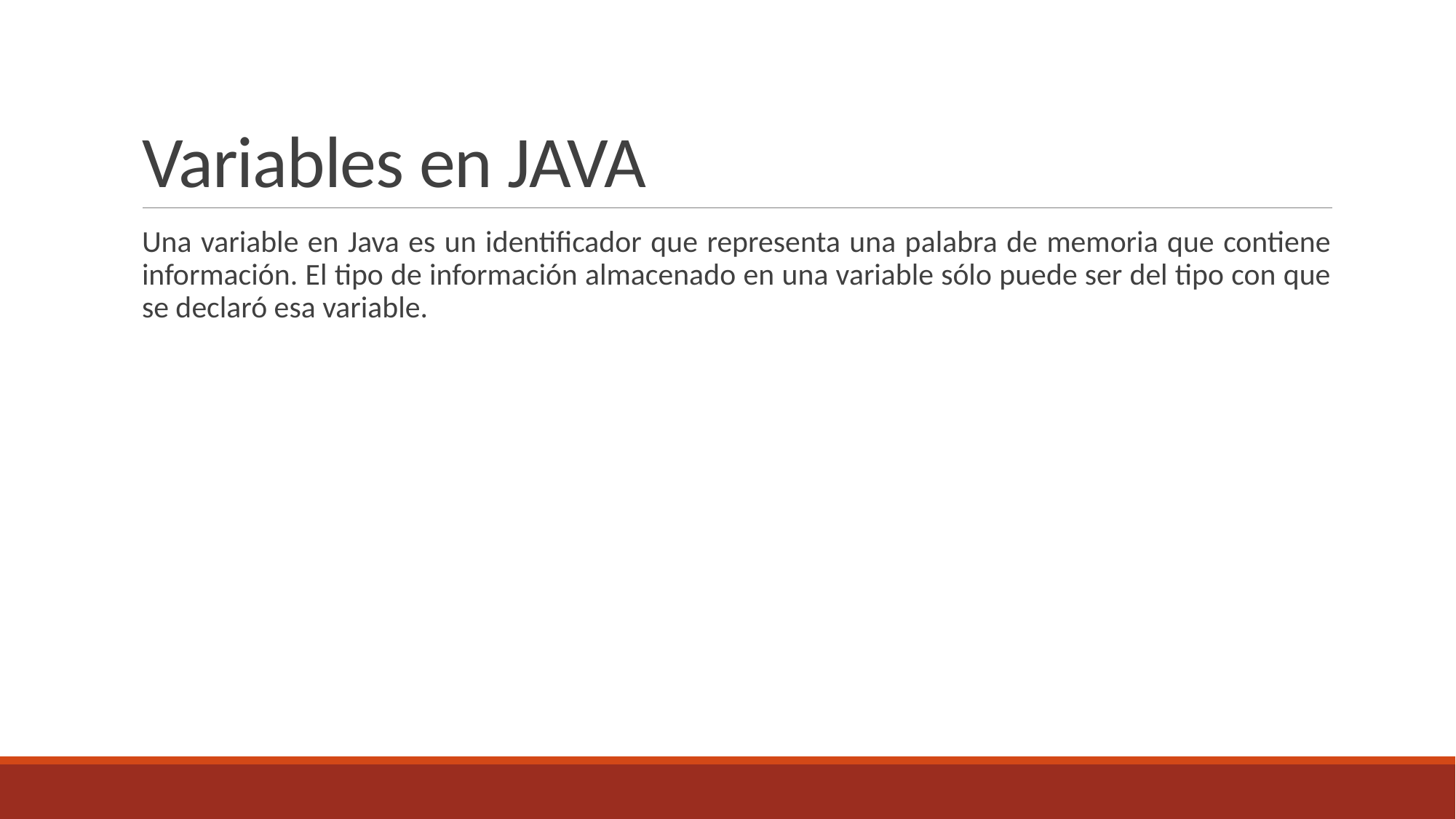

# Variables en JAVA
Una variable en Java es un identificador que representa una palabra de memoria que contiene información. El tipo de información almacenado en una variable sólo puede ser del tipo con que se declaró esa variable.